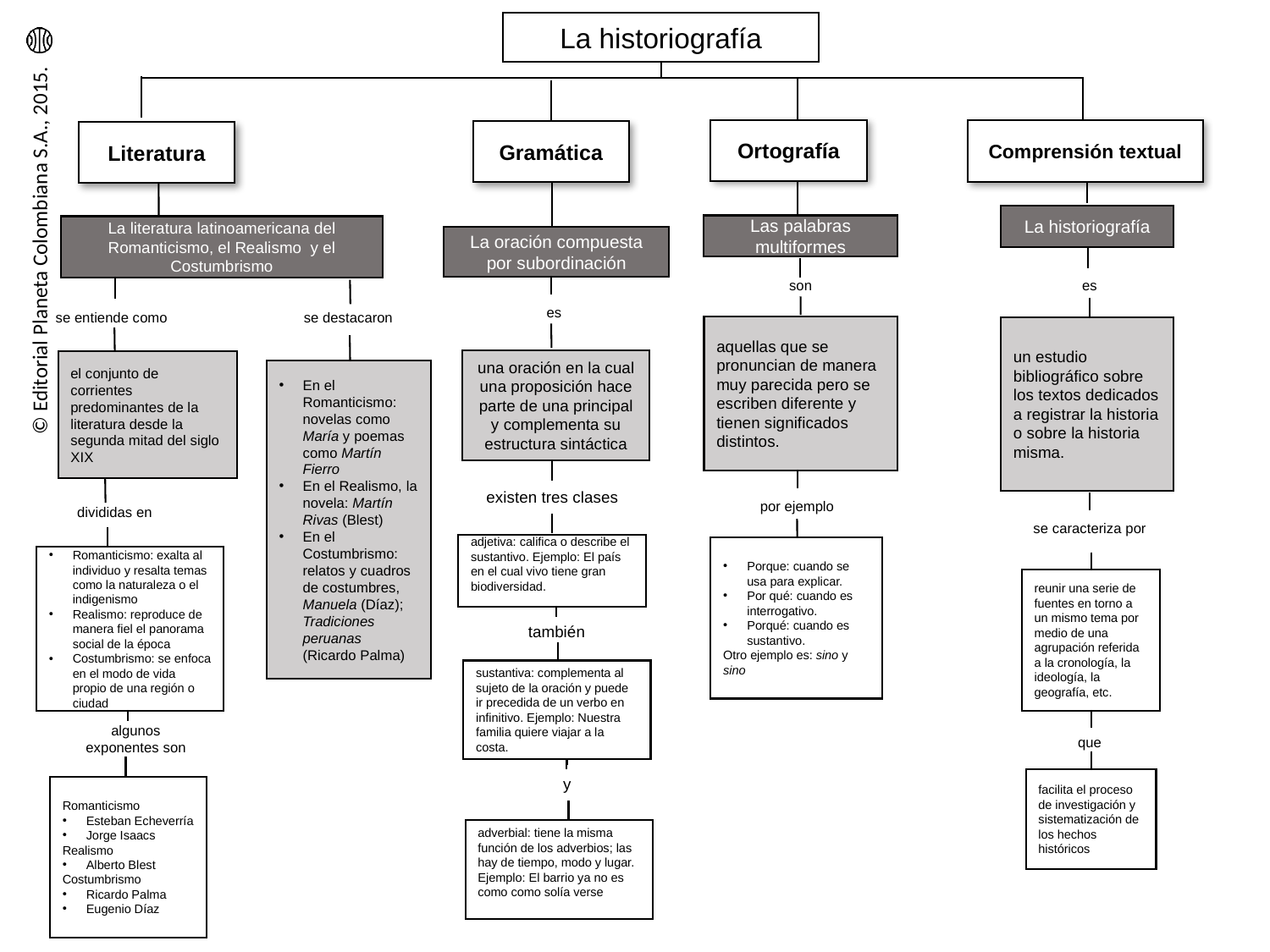

La historiografía

Ortografía
Comprensión textual
Gramática
Literatura
La historiografía
Las palabras multiformes
La literatura latinoamericana del Romanticismo, el Realismo  y el Costumbrismo
La oración compuesta por subordinación
son
es
es
se entiende como
se destacaron
aquellas que se pronuncian de manera muy parecida pero se escriben diferente y tienen significados distintos.
un estudio bibliográfico sobre los textos dedicados a registrar la historia o sobre la historia misma.
una oración en la cual una proposición hace parte de una principal y complementa su estructura sintáctica
el conjunto de corrientes predominantes de la literatura desde la segunda mitad del siglo XIX
En el Romanticismo: novelas como María y poemas como Martín Fierro
En el Realismo, la novela: Martín Rivas (Blest)
En el Costumbrismo: relatos y cuadros de costumbres, Manuela (Díaz); Tradiciones peruanas (Ricardo Palma)
existen tres clases
por ejemplo
divididas en
se caracteriza por
adjetiva: califica o describe el sustantivo. Ejemplo: El país en el cual vivo tiene gran biodiversidad.

Porque: cuando se usa para explicar.
Por qué: cuando es interrogativo.
Porqué: cuando es sustantivo.
Otro ejemplo es: sino y sino
Romanticismo: exalta al individuo y resalta temas como la naturaleza o el indigenismo
Realismo: reproduce de manera fiel el panorama social de la época
Costumbrismo: se enfoca en el modo de vida propio de una región o ciudad
reunir una serie de fuentes en torno a un mismo tema por medio de una agrupación referida a la cronología, la ideología, la geografía, etc.
también
sustantiva: complementa al sujeto de la oración y puede ir precedida de un verbo en infinitivo. Ejemplo: Nuestra familia quiere viajar a la costa.
algunos exponentes son
que
y
facilita el proceso de investigación y sistematización de los hechos históricos
Romanticismo
Esteban Echeverría
Jorge Isaacs
Realismo
Alberto Blest
Costumbrismo
Ricardo Palma
Eugenio Díaz
adverbial: tiene la misma función de los adverbios; las hay de tiempo, modo y lugar. Ejemplo: El barrio ya no es como como solía verse